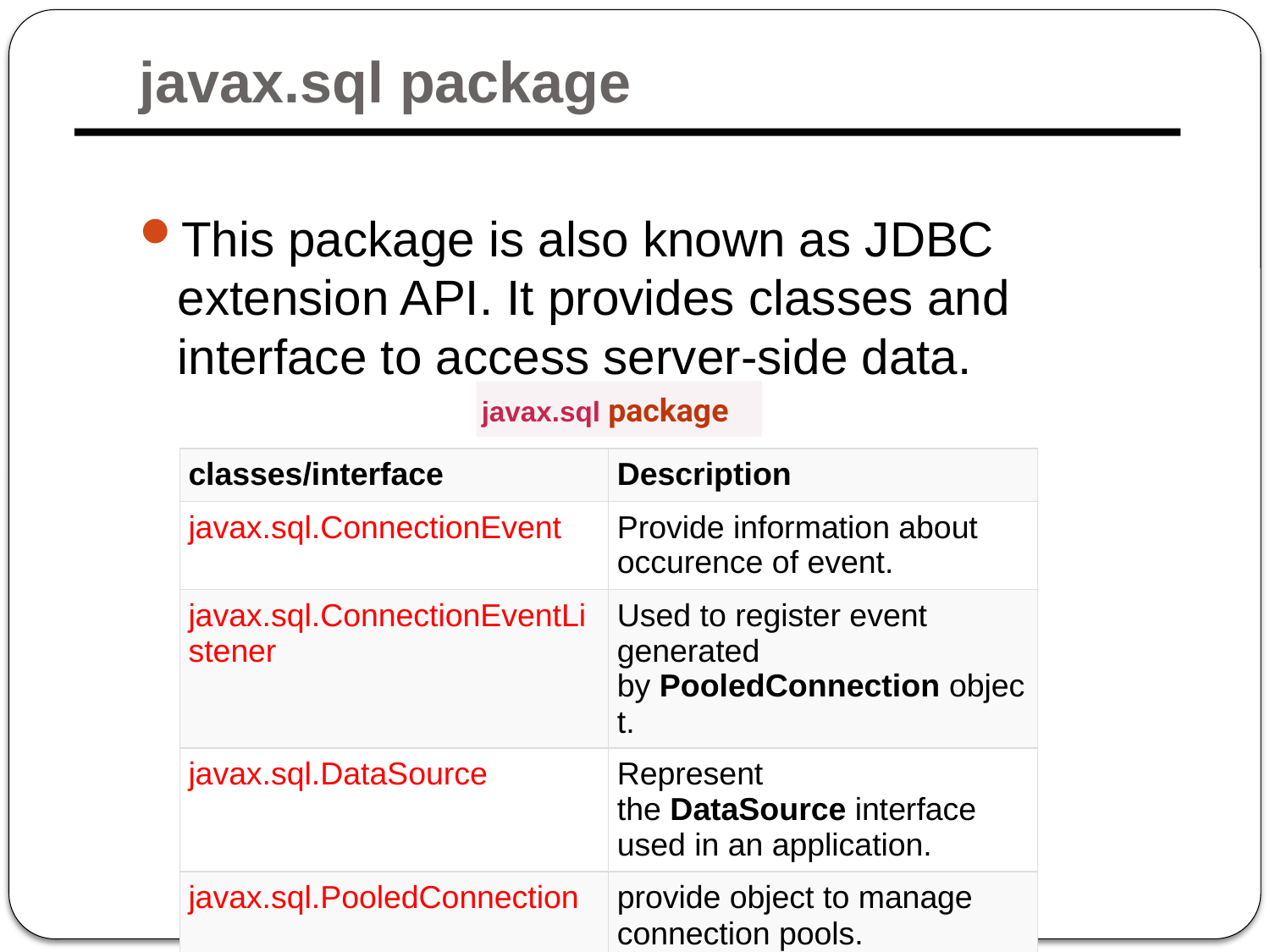

# javax.sql package

This package is also known as JDBC extension API. It provides classes and interface to access server-side data.
 javax.sql package
| classes/interface | Description |
| --- | --- |
| javax.sql.ConnectionEvent | Provide information about occurence of event. |
| javax.sql.ConnectionEventListener | Used to register event generated by PooledConnection object. |
| javax.sql.DataSource | Represent the DataSource interface used in an application. |
| javax.sql.PooledConnection | provide object to manage connection pools. |